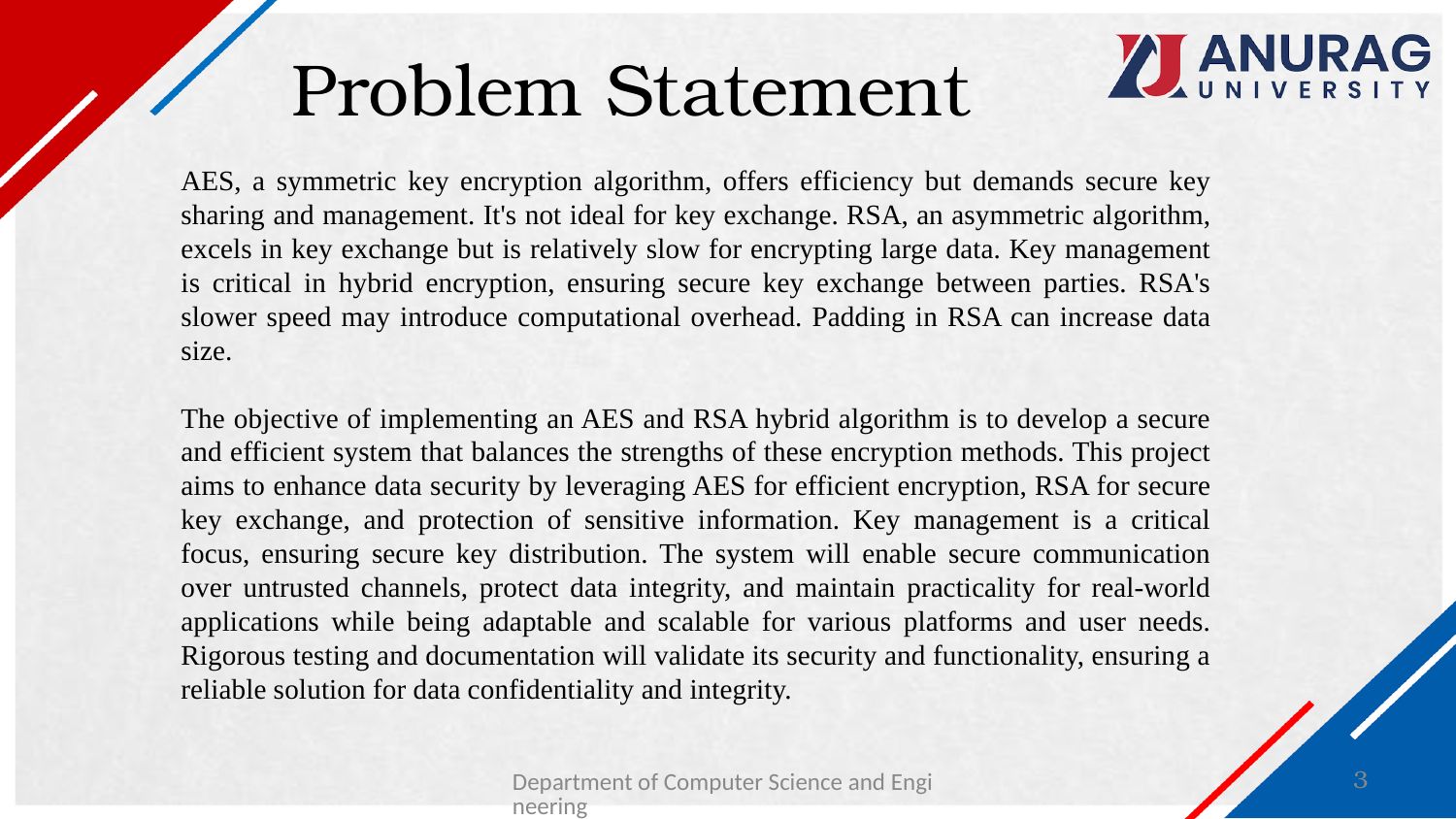

# Problem Statement
AES, a symmetric key encryption algorithm, offers efficiency but demands secure key sharing and management. It's not ideal for key exchange. RSA, an asymmetric algorithm, excels in key exchange but is relatively slow for encrypting large data. Key management is critical in hybrid encryption, ensuring secure key exchange between parties. RSA's slower speed may introduce computational overhead. Padding in RSA can increase data size.

The objective of implementing an AES and RSA hybrid algorithm is to develop a secure and efficient system that balances the strengths of these encryption methods. This project aims to enhance data security by leveraging AES for efficient encryption, RSA for secure key exchange, and protection of sensitive information. Key management is a critical focus, ensuring secure key distribution. The system will enable secure communication over untrusted channels, protect data integrity, and maintain practicality for real-world applications while being adaptable and scalable for various platforms and user needs. Rigorous testing and documentation will validate its security and functionality, ensuring a reliable solution for data confidentiality and integrity.

Department of Computer Science and Engineering
3